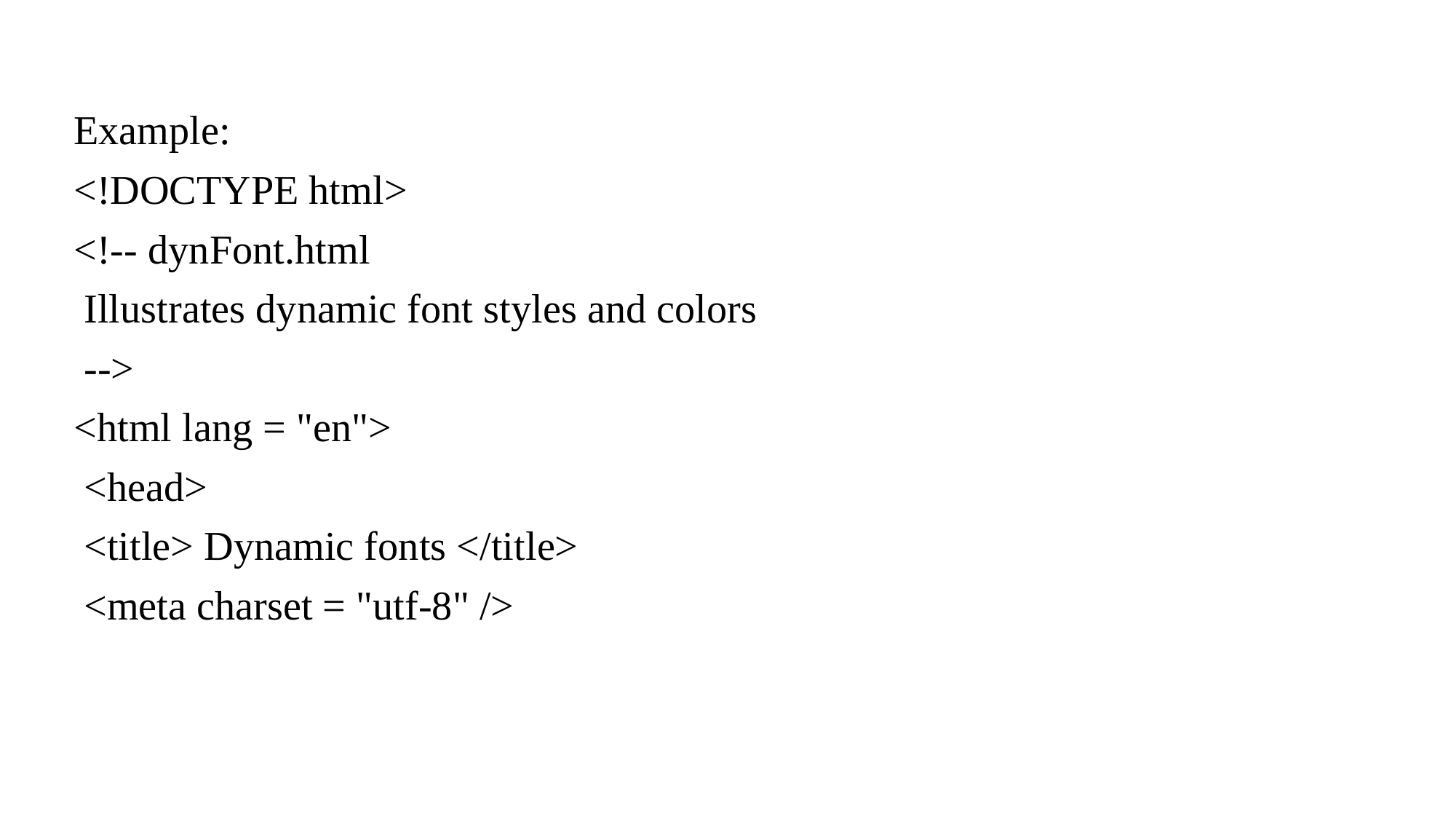

Example:
<!DOCTYPE html>
<!-- dynFont.html
 Illustrates dynamic font styles and colors
 -->
<html lang = "en">
 <head>
 <title> Dynamic fonts </title>
 <meta charset = "utf-8" />